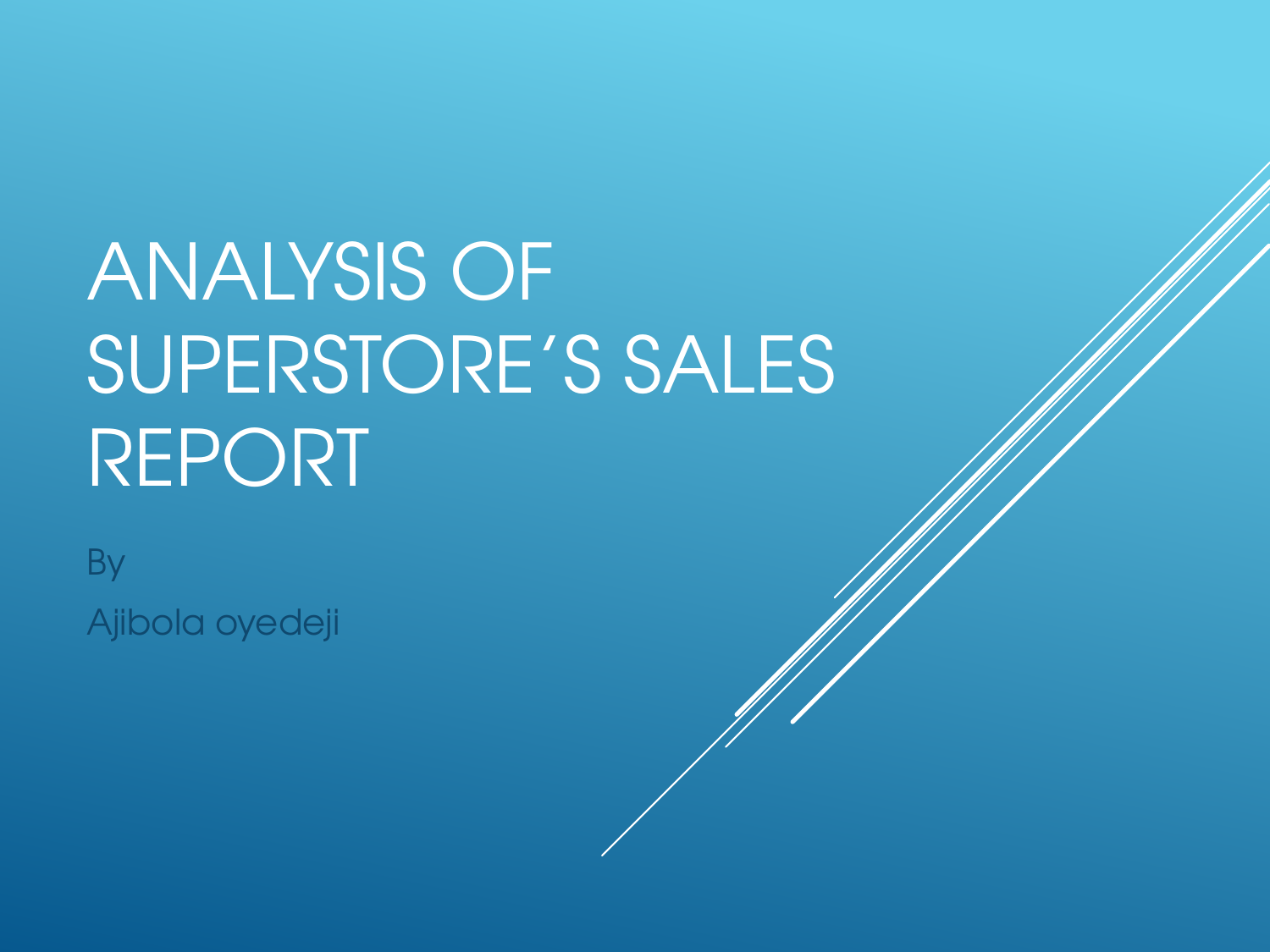

# Analysis of Superstore’s Sales Report
By
Ajibola oyedeji